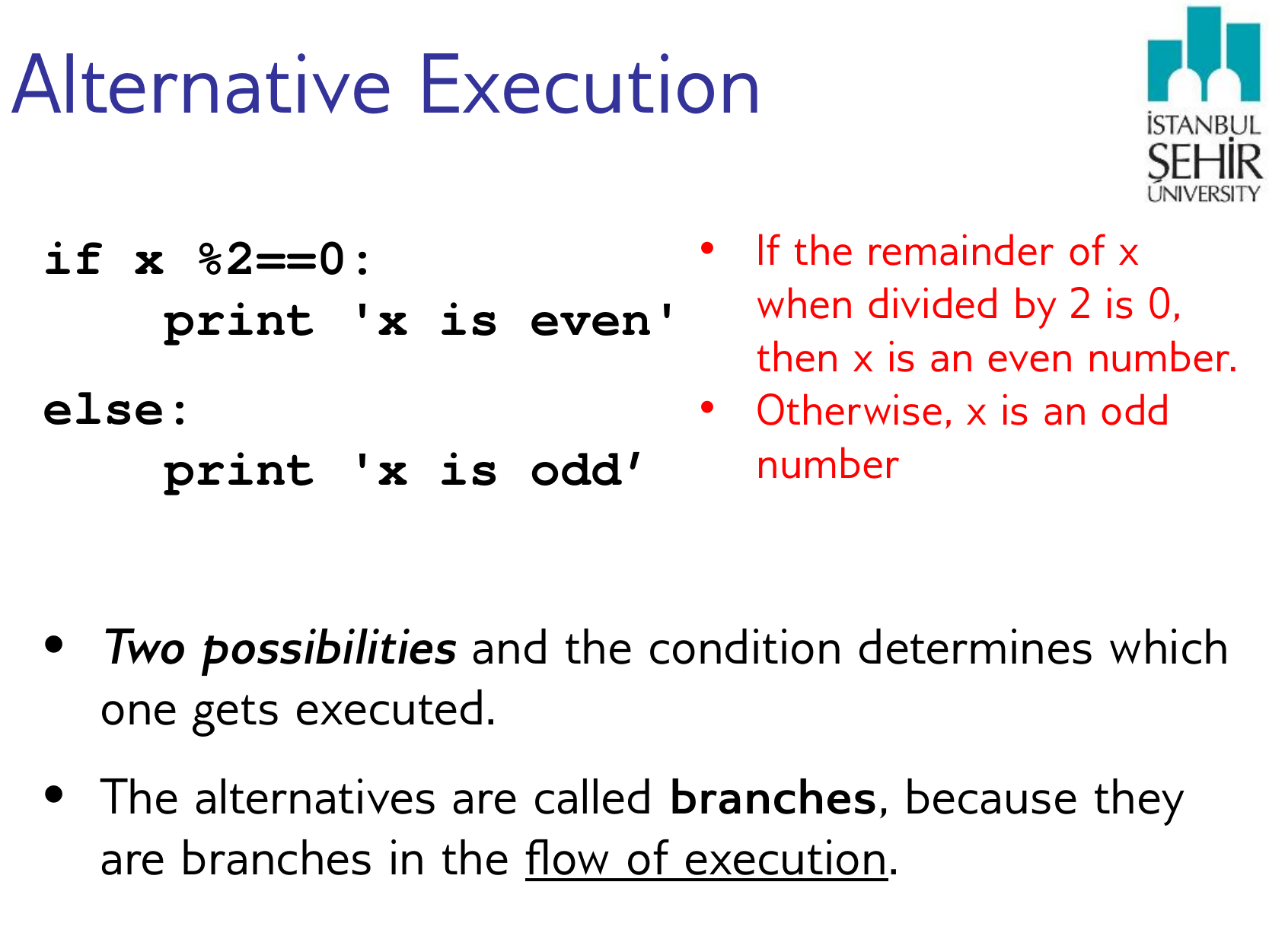

# Alternative Execution
if x %2==0:
    print 'x is even'
else:
    print 'x is odd’

Two possibilities and the condition determines which one gets executed.
The alternatives are called branches, because they are branches in the flow of execution.
If the remainder of x when divided by 2 is 0, then x is an even number.
Otherwise, x is an odd number